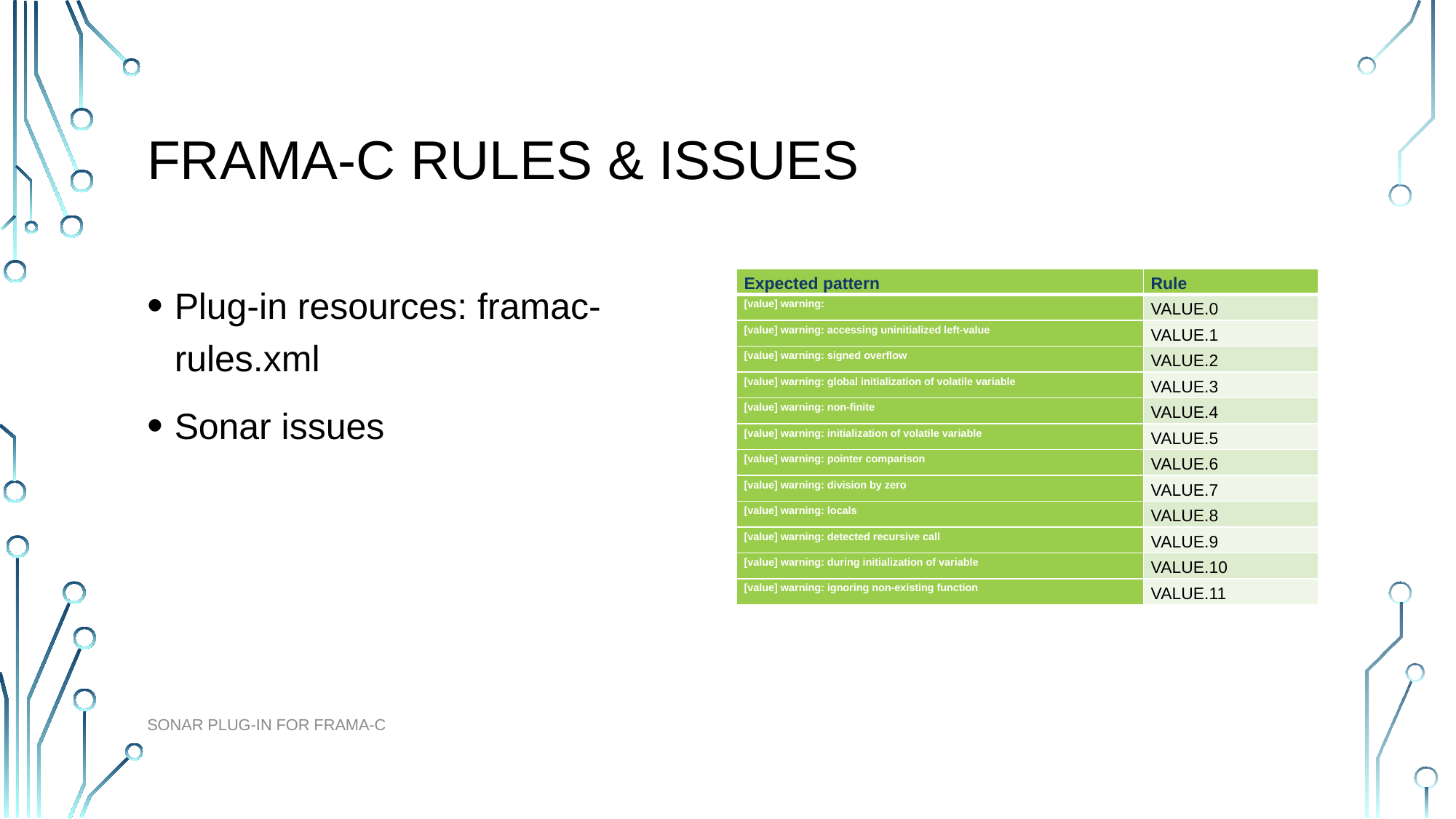

# Frama-C rules & issues
Plug-in resources: framac-rules.xml
Sonar issues

| Expected pattern | Rule |
| --- | --- |
| [value] warning: | VALUE.0 |
| [value] warning: accessing uninitialized left-value | VALUE.1 |
| [value] warning: signed overflow | VALUE.2 |
| [value] warning: global initialization of volatile variable | VALUE.3 |
| [value] warning: non-finite | VALUE.4 |
| [value] warning: initialization of volatile variable | VALUE.5 |
| [value] warning: pointer comparison | VALUE.6 |
| [value] warning: division by zero | VALUE.7 |
| [value] warning: locals | VALUE.8 |
| [value] warning: detected recursive call | VALUE.9 |
| [value] warning: during initialization of variable | VALUE.10 |
| [value] warning: ignoring non-existing function | VALUE.11 |
Sonar Plug-in for Frama-C